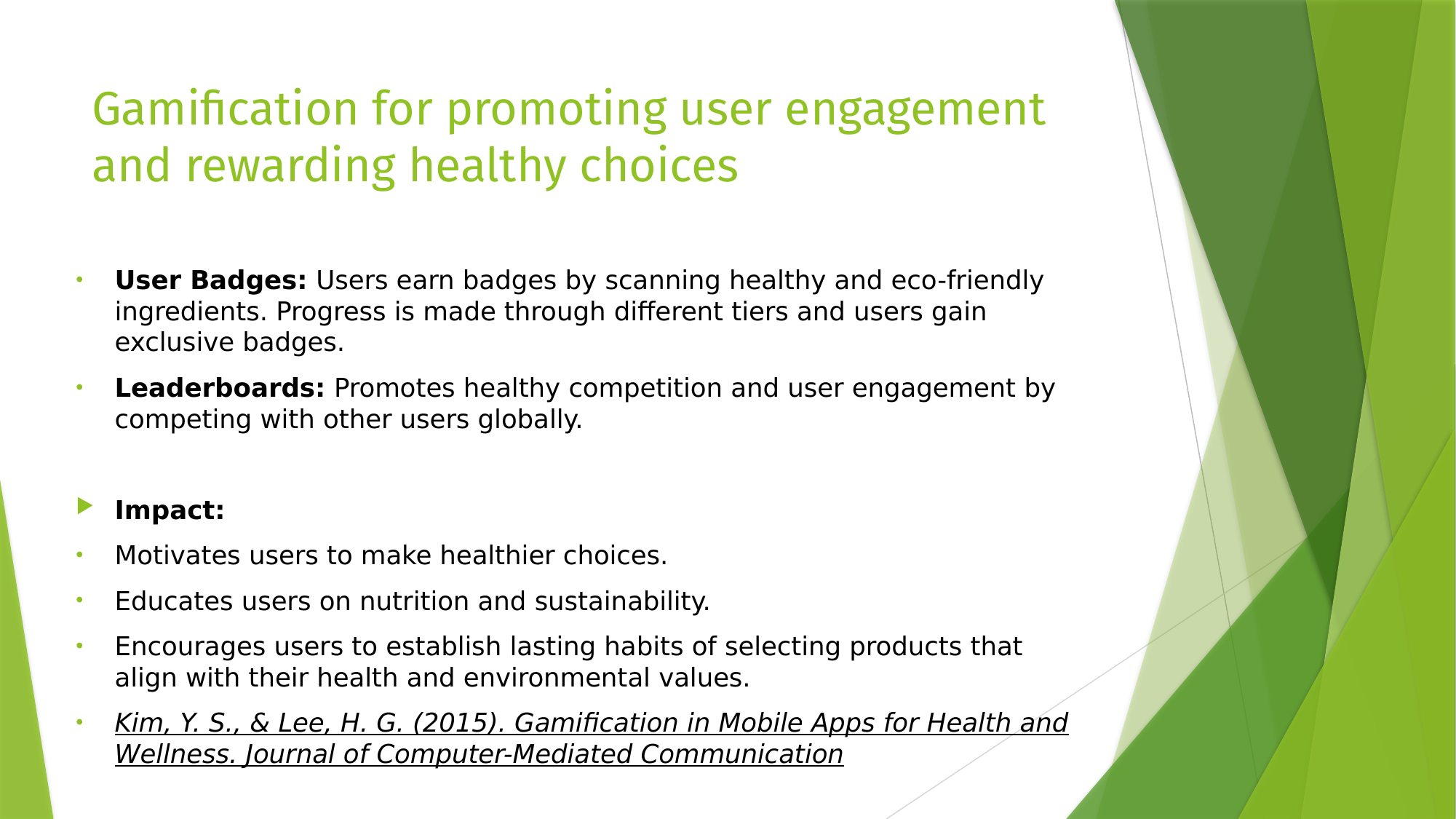

# Gamification for promoting user engagement and rewarding healthy choices
User Badges: Users earn badges by scanning healthy and eco-friendly ingredients. Progress is made through different tiers and users gain exclusive badges.
Leaderboards: Promotes healthy competition and user engagement by competing with other users globally.

Impact:
Motivates users to make healthier choices.
Educates users on nutrition and sustainability.
Encourages users to establish lasting habits of selecting products that align with their health and environmental values.
Kim, Y. S., & Lee, H. G. (2015). Gamification in Mobile Apps for Health and Wellness. Journal of Computer-Mediated Communication